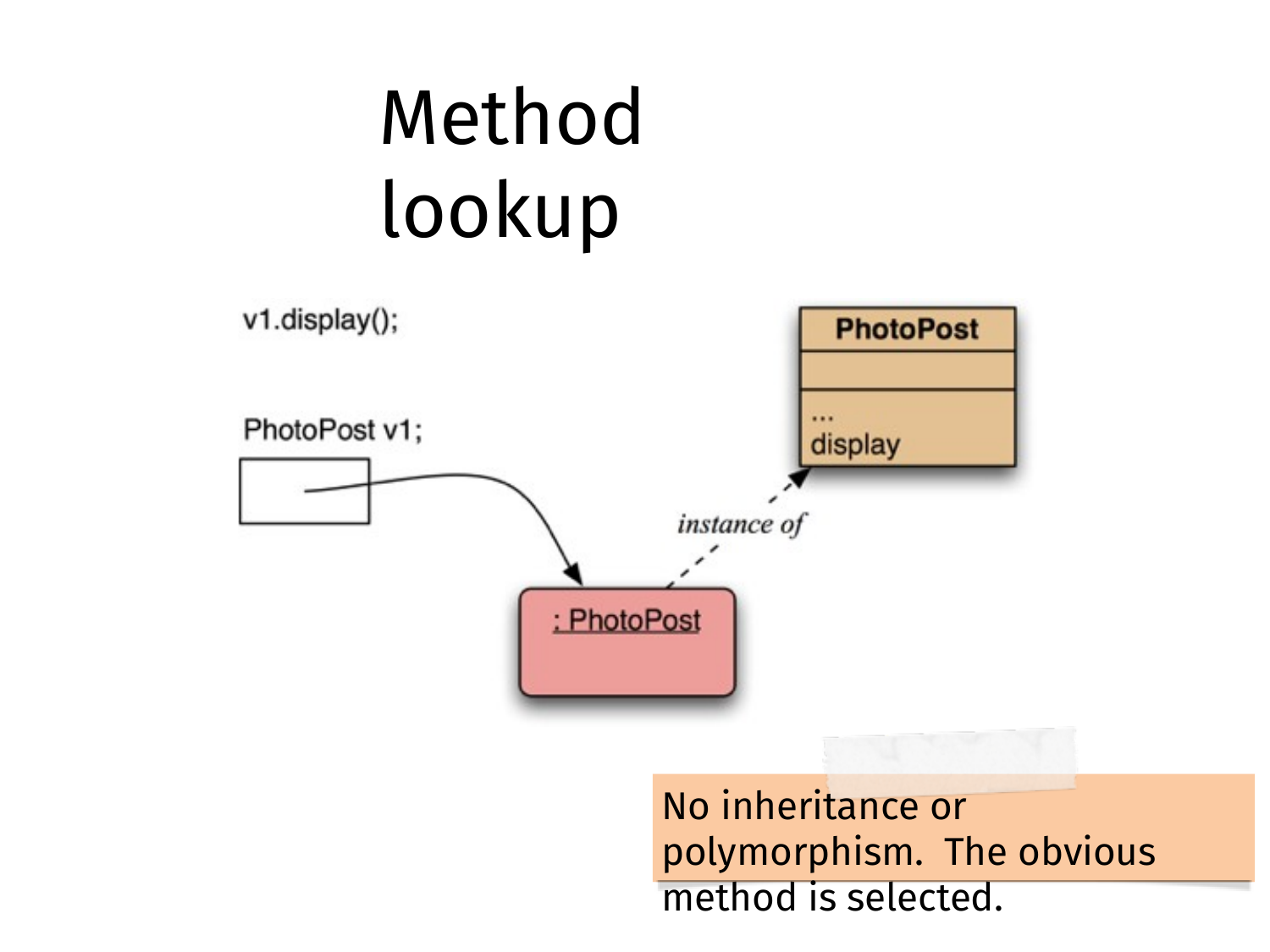

# Method lookup

No inheritance or polymorphism.  The obvious method is selected.